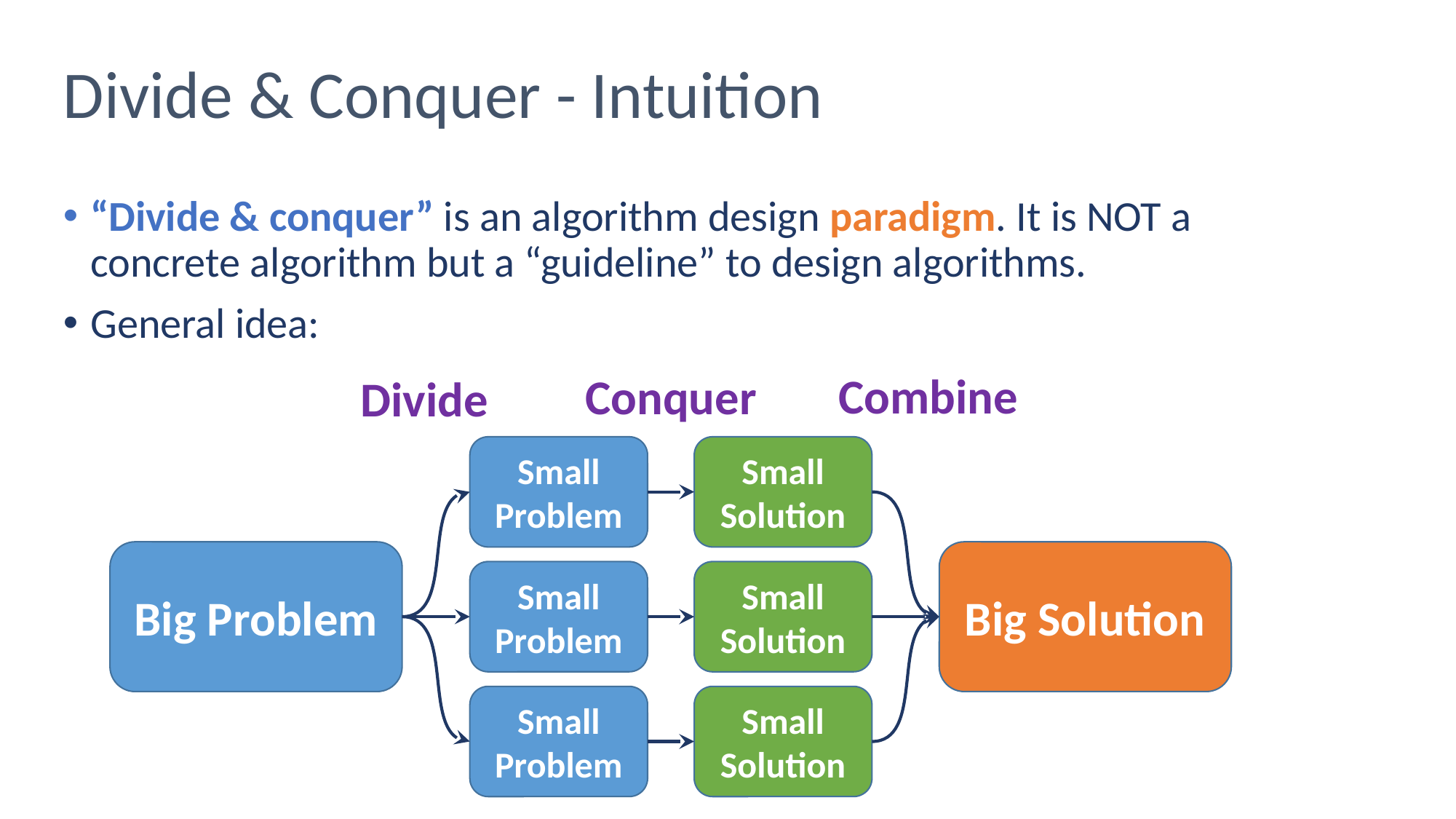

# Divide & Conquer - Intuition
“Divide & conquer” is an algorithm design paradigm. It is NOT a concrete algorithm but a “guideline” to design algorithms.
General idea:
Combine
Conquer
Divide
Small Problem
Small Solution
Big Problem
Big Solution
Small Problem
Small Solution
Small Problem
Small Solution